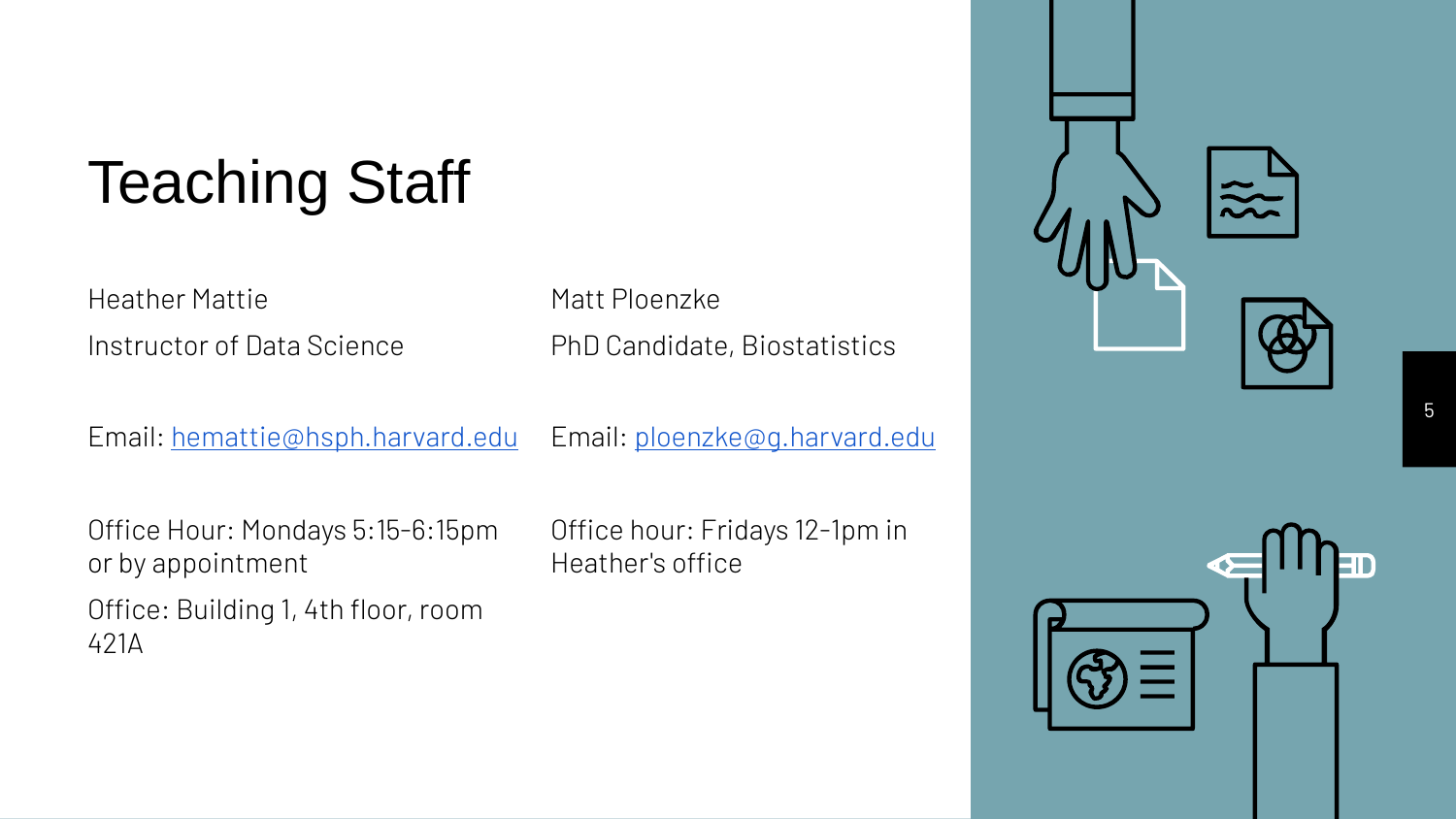

# Teaching Staff
Heather Mattie
Instructor of Data Science

Email: hemattie@hsph.harvard.edu

Office Hour: Mondays 5:15-6:15pm or by appointment
Office: Building 1, 4th floor, room 421A

Matt Ploenzke
PhD Candidate, Biostatistics

Email: ploenzke@g.harvard.edu

Office hour: Fridays 12-1pm in Heather's office

5